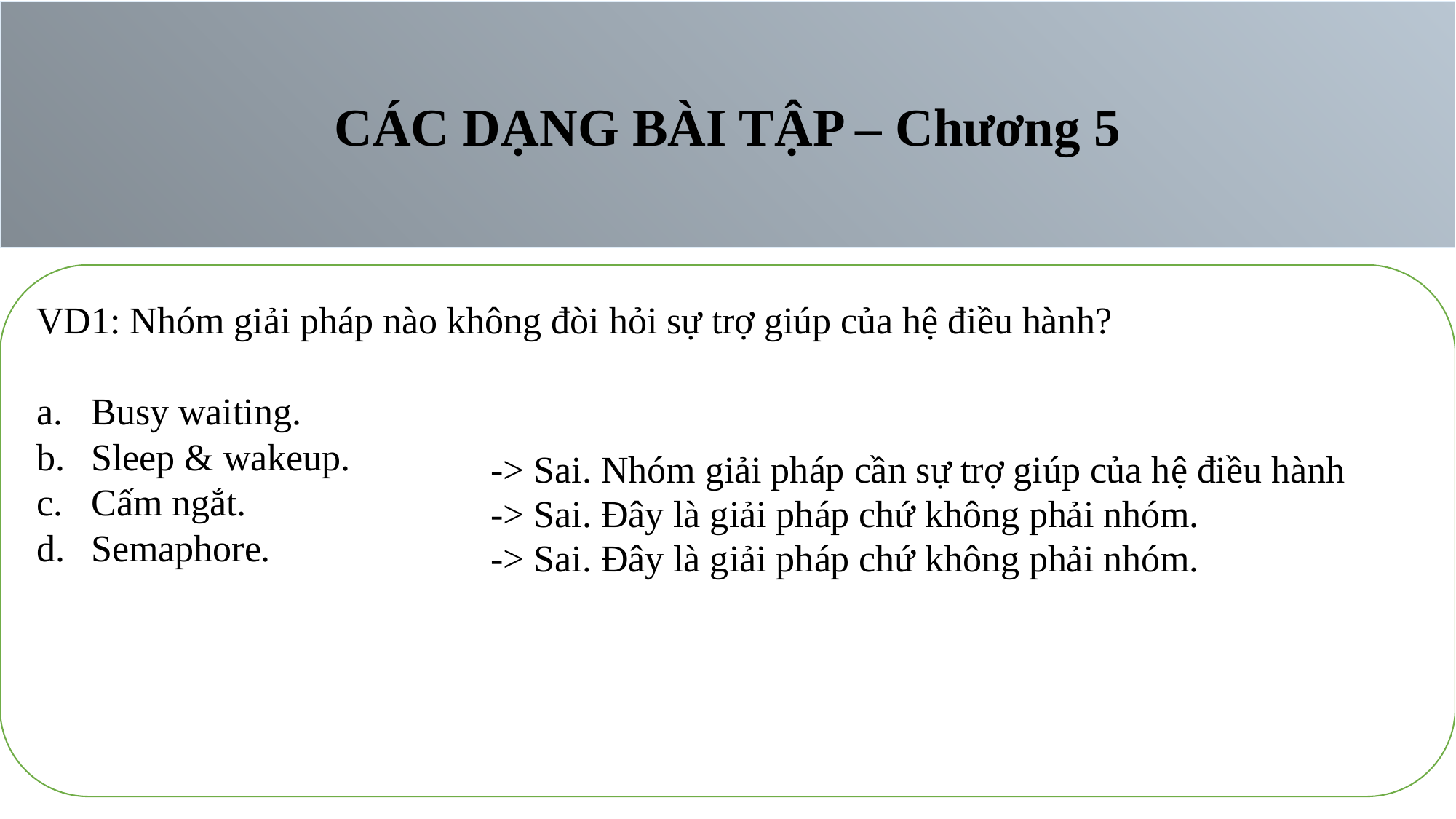

CÁC DẠNG BÀI TẬP – Chương 5
VD1: Nhóm giải pháp nào không đòi hỏi sự trợ giúp của hệ điều hành?

Busy waiting.
Sleep & wakeup.
Cấm ngắt.
Semaphore.
-> Sai. Nhóm giải pháp cần sự trợ giúp của hệ điều hành
-> Sai. Đây là giải pháp chứ không phải nhóm.
-> Sai. Đây là giải pháp chứ không phải nhóm.